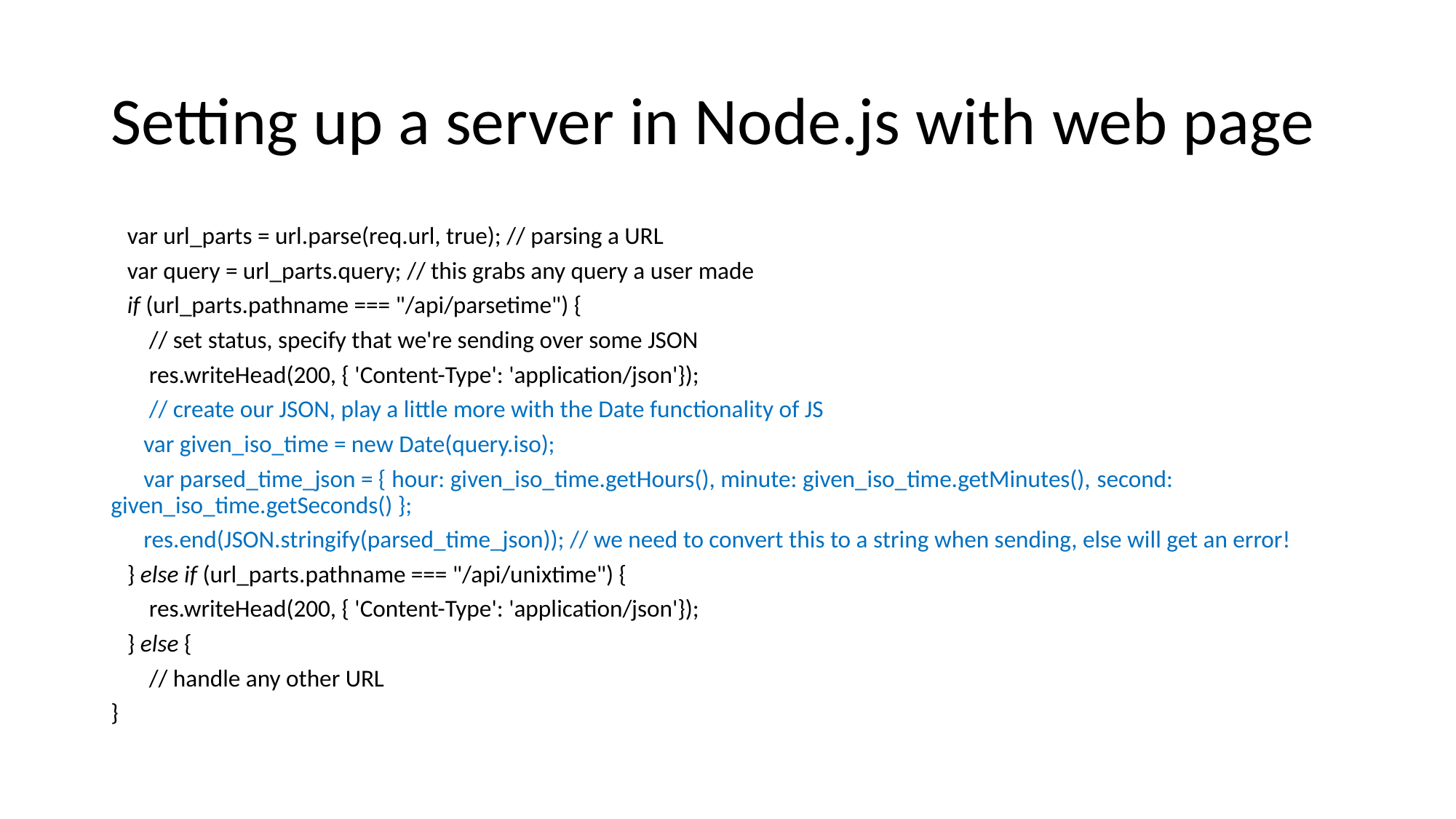

# Setting up a server in Node.js with web page
   var url_parts = url.parse(req.url, true); // parsing a URL
   var query = url_parts.query; // this grabs any query a user made
   if (url_parts.pathname === "/api/parsetime") {
       // set status, specify that we're sending over some JSON
       res.writeHead(200, { 'Content-Type': 'application/json'});
       // create our JSON, play a little more with the Date functionality of JS
      var given_iso_time = new Date(query.iso);
      var parsed_time_json = { hour: given_iso_time.getHours(), minute: given_iso_time.getMinutes(), second: given_iso_time.getSeconds() };
      res.end(JSON.stringify(parsed_time_json)); // we need to convert this to a string when sending, else will get an error!
   } else if (url_parts.pathname === "/api/unixtime") {
       res.writeHead(200, { 'Content-Type': 'application/json'});
   } else {
       // handle any other URL
}